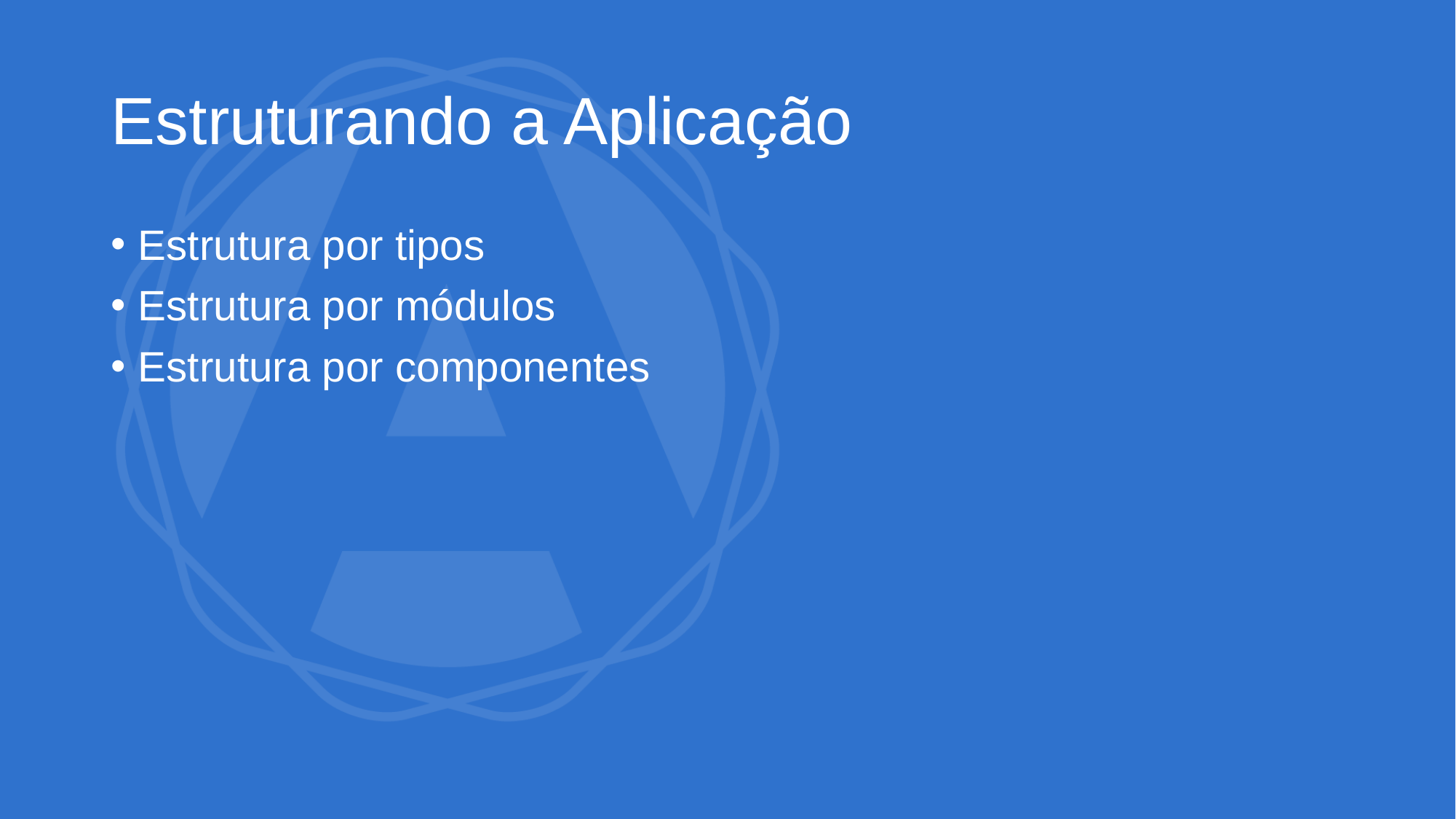

# Estruturando a Aplicação
Estrutura por tipos
Estrutura por módulos
Estrutura por componentes